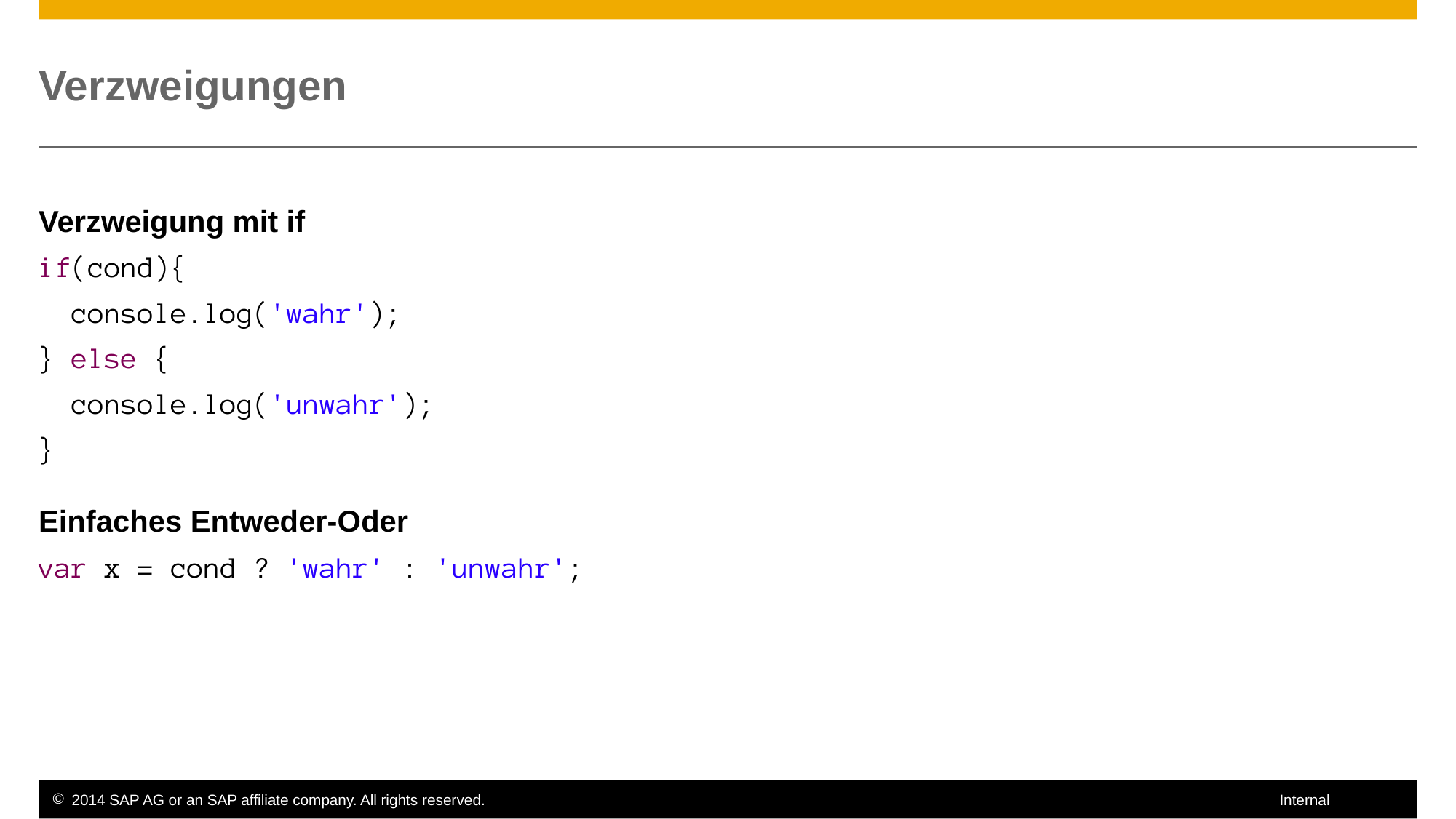

# Verzweigungen
Verzweigung mit if
if(cond){
  console.log('wahr');
} else {
  console.log('unwahr');
}
Einfaches Entweder-Oder
var x = cond ? 'wahr' : 'unwahr';